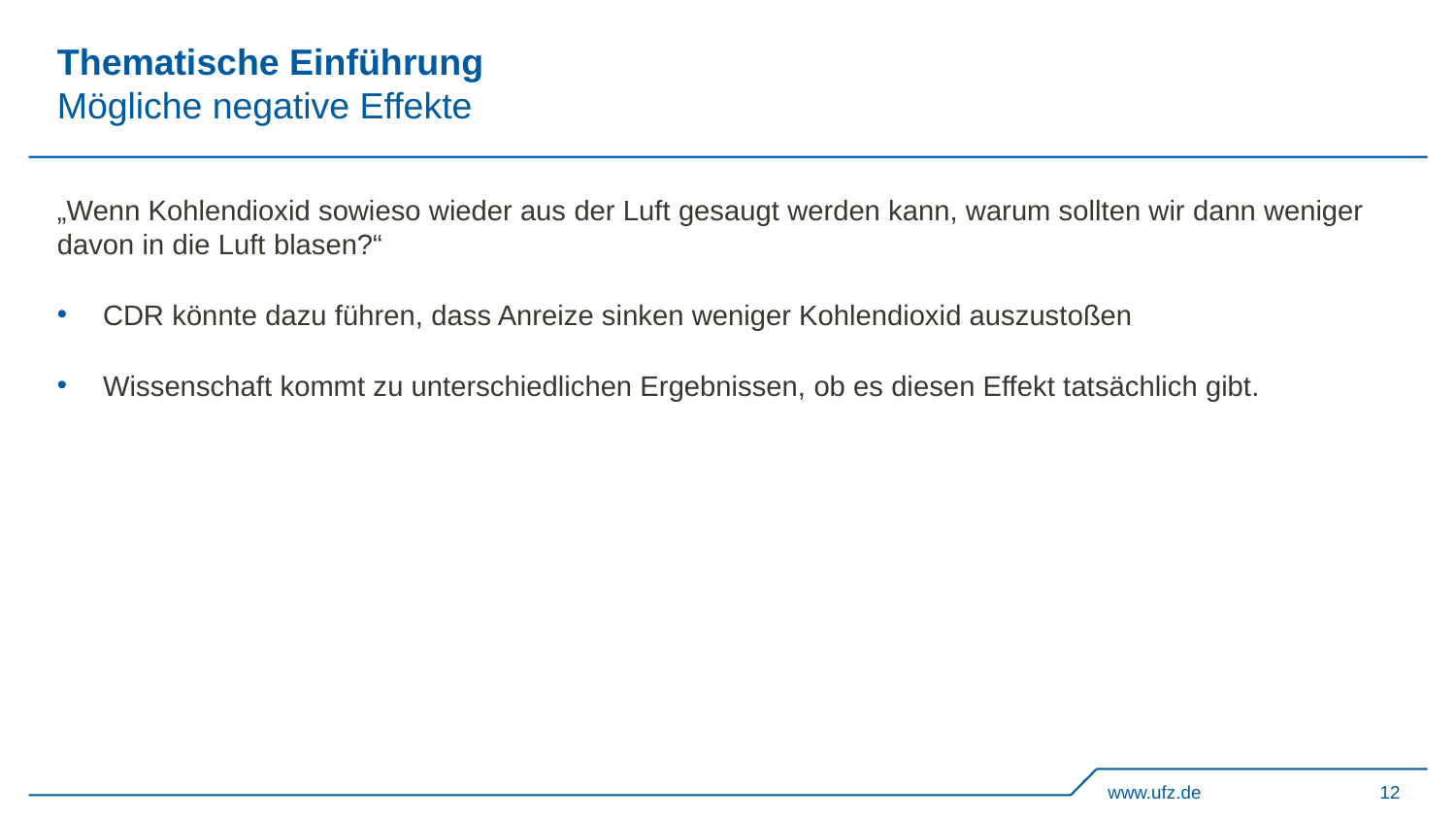

# Thematische Einführung Mögliche negative Effekte
„Wenn Kohlendioxid sowieso wieder aus der Luft gesaugt werden kann, warum sollten wir dann weniger davon in die Luft blasen?“
CDR könnte dazu führen, dass Anreize sinken weniger Kohlendioxid auszustoßen
Wissenschaft kommt zu unterschiedlichen Ergebnissen, ob es diesen Effekt tatsächlich gibt.
www.ufz.de
12